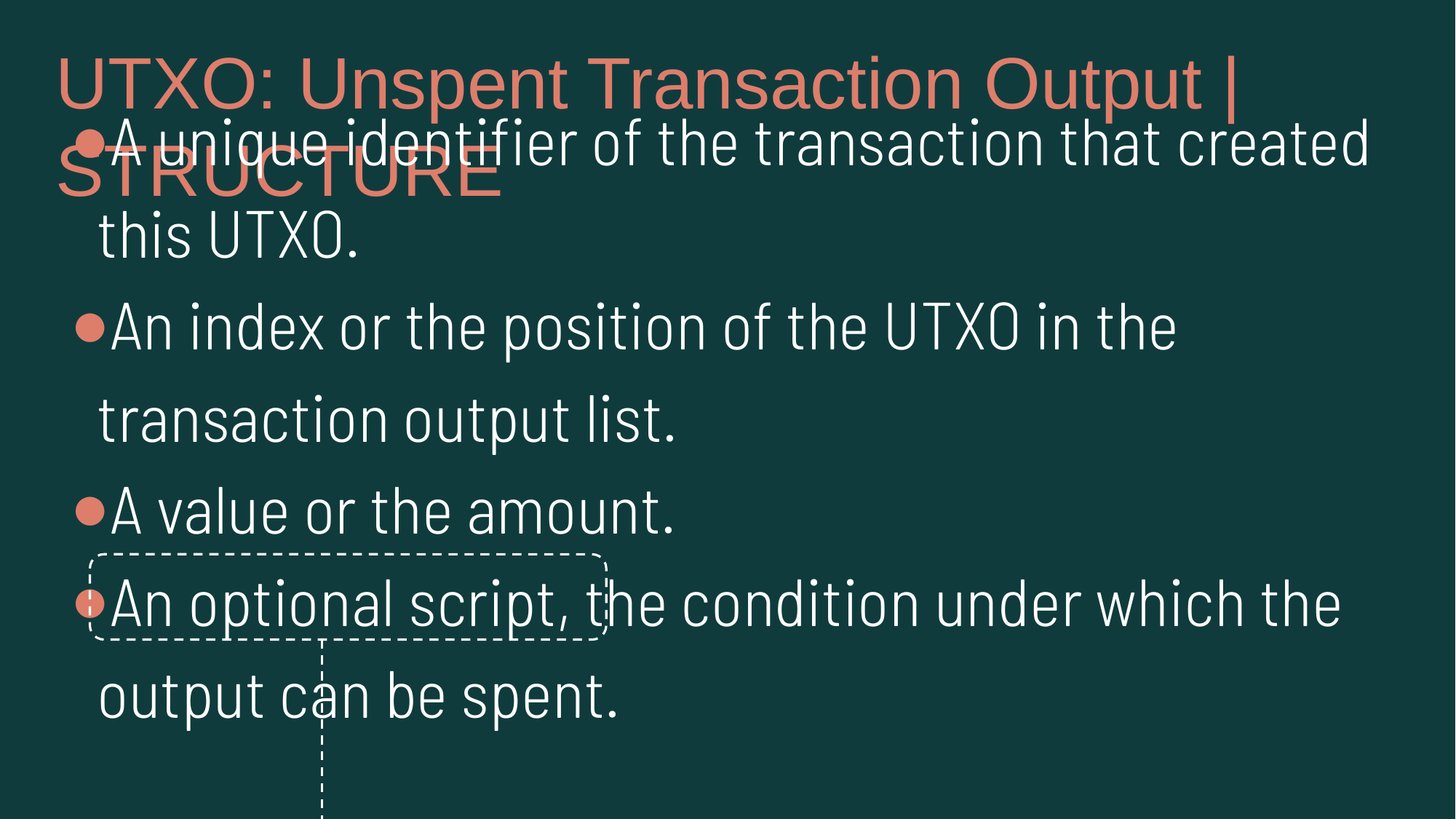

UTXO: Unspent Transaction Output | STRUCTURE
A unique identifier of the transaction that created this UTXO.
An index or the position of the UTXO in the transaction output list.
A value or the amount.
An optional script, the condition under which the output can be spent.